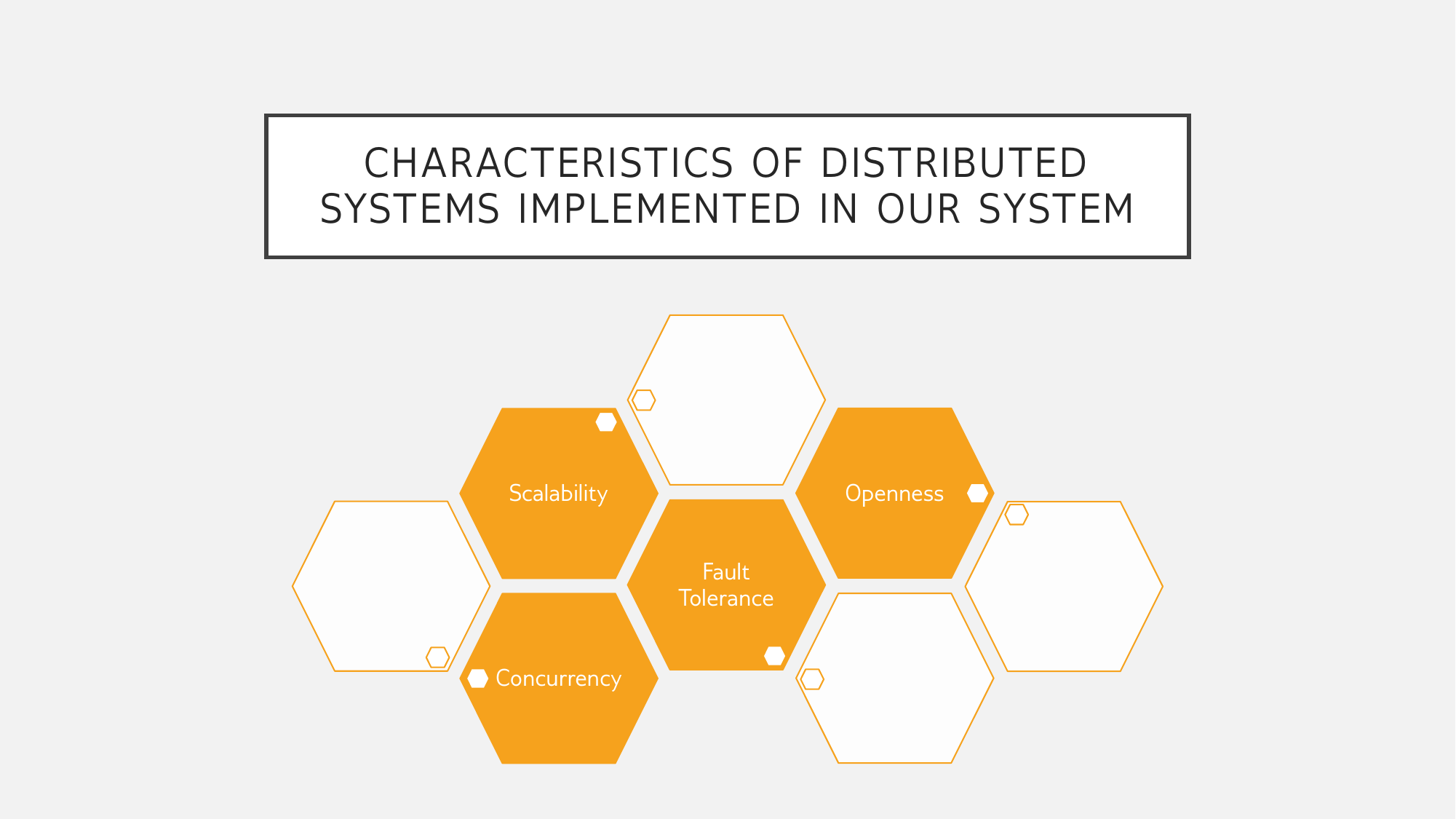

# CHARACTERISTICS OF DISTRIBUTED SYSTEMS IMPLEMENTED IN OUR SYSTEM
Concurrency
Fault Tolerance
Scalability
Openness